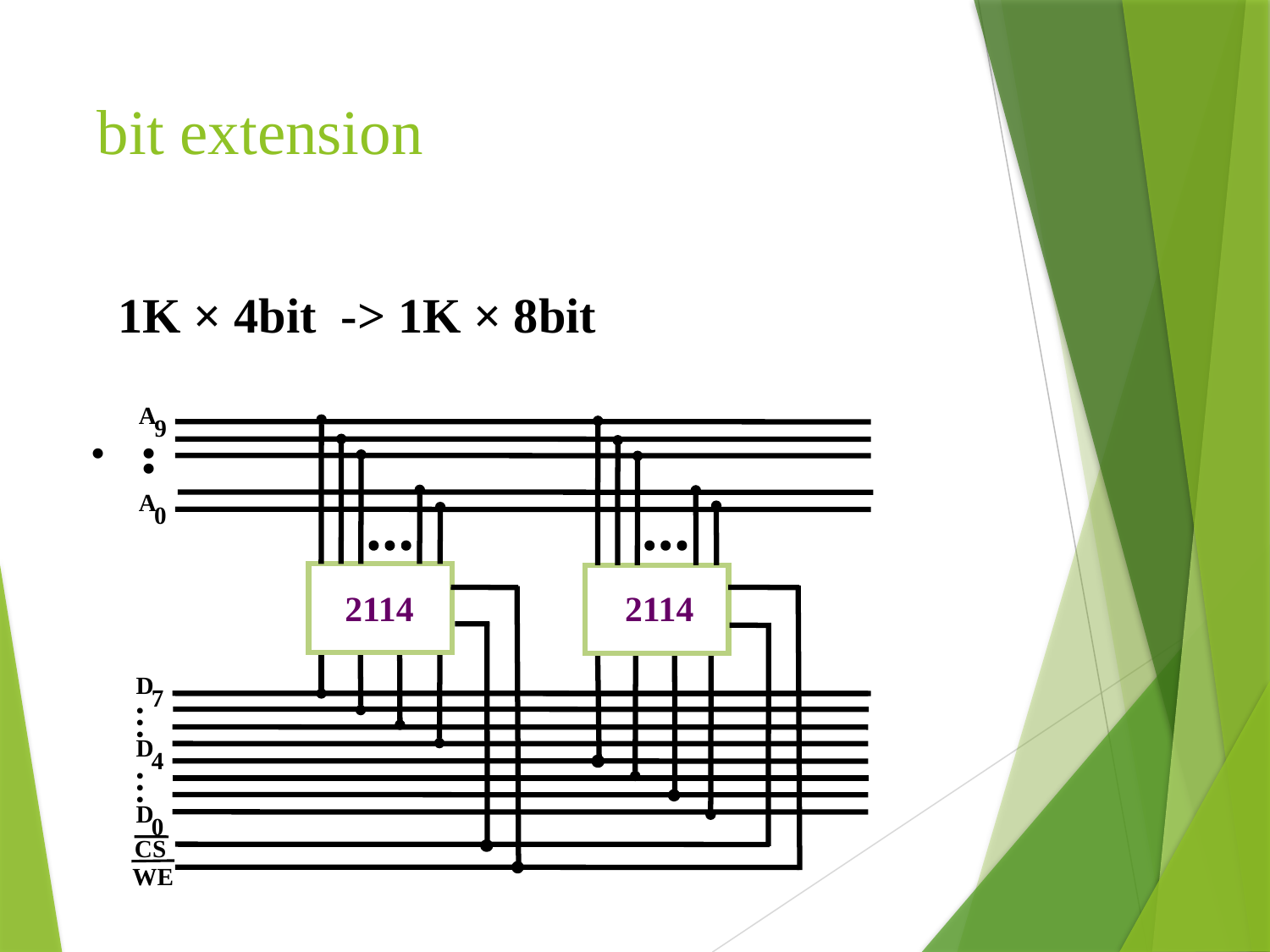

# bit extension
1K × 4bit  -> 1K × 8bit
A

•••

0

9
A

2114
2114

D
7

4
0

…
…
D
D

CS

WE